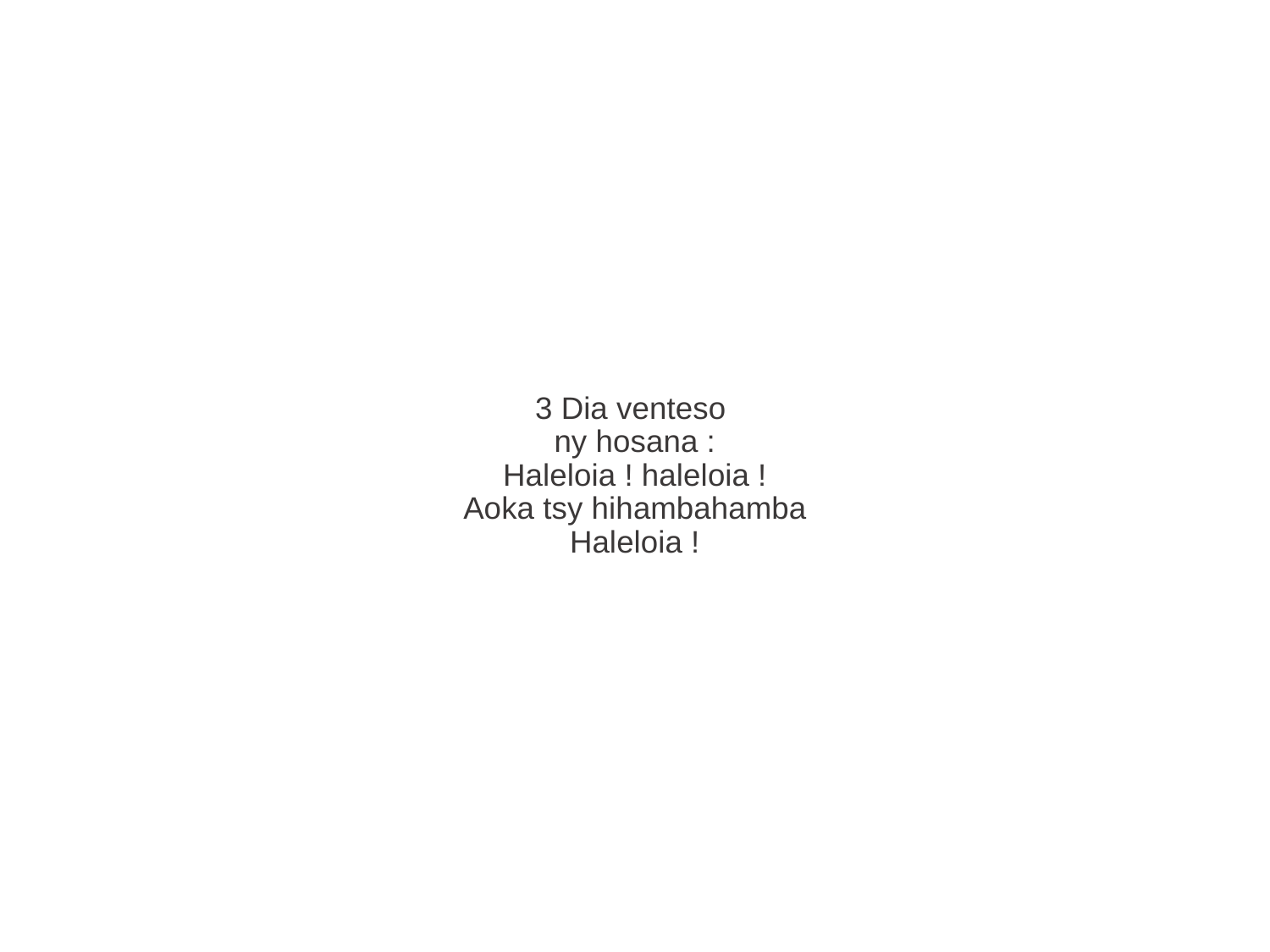

3 Dia venteso
ny hosana :
Haleloia ! haleloia !
Aoka tsy hihambahamba
Haleloia !